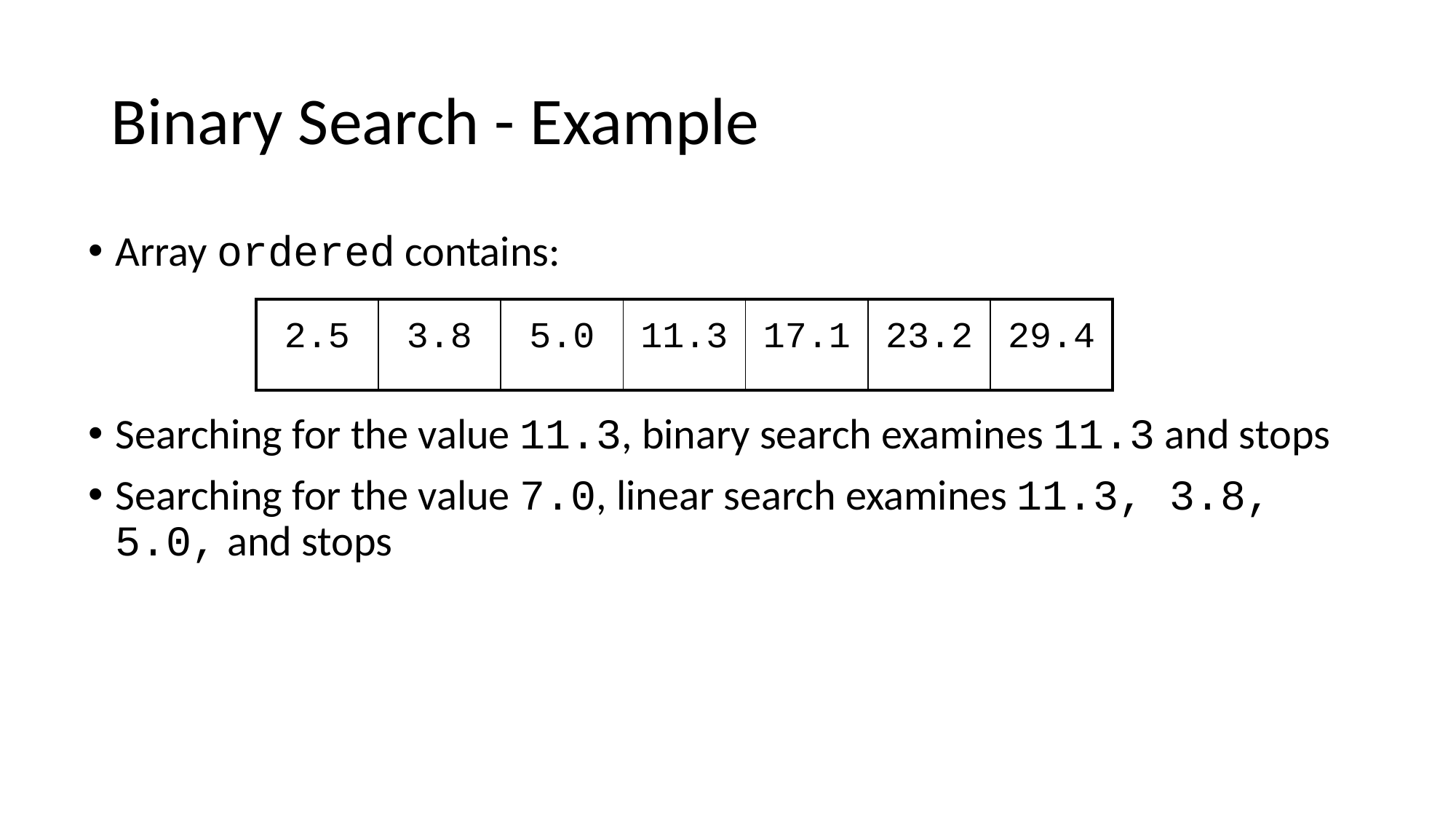

# Binary Search - Example
Array ordered contains:

Searching for the value 11.3, binary search examines 11.3 and stops
Searching for the value 7.0, linear search examines 11.3, 3.8, 5.0, and stops
| 2.5 | 3.8 | 5.0 | 11.3 | 17.1 | 23.2 | 29.4 |
| --- | --- | --- | --- | --- | --- | --- |